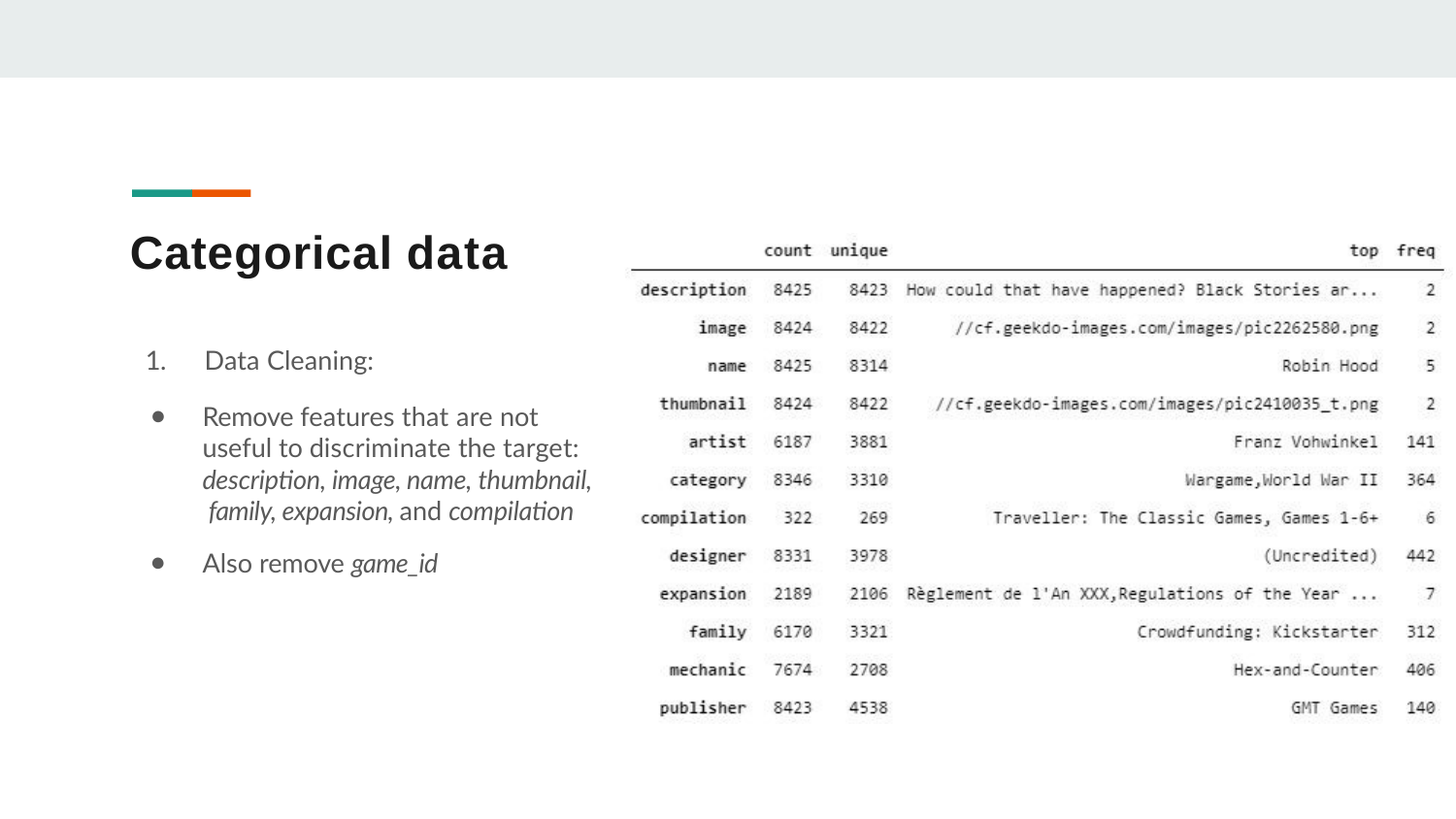

# Categorical data

1.	Data Cleaning:
Remove features that are not  useful to discriminate the target:  description, image, name, thumbnail,  family, expansion, and compilation
Also remove game_id